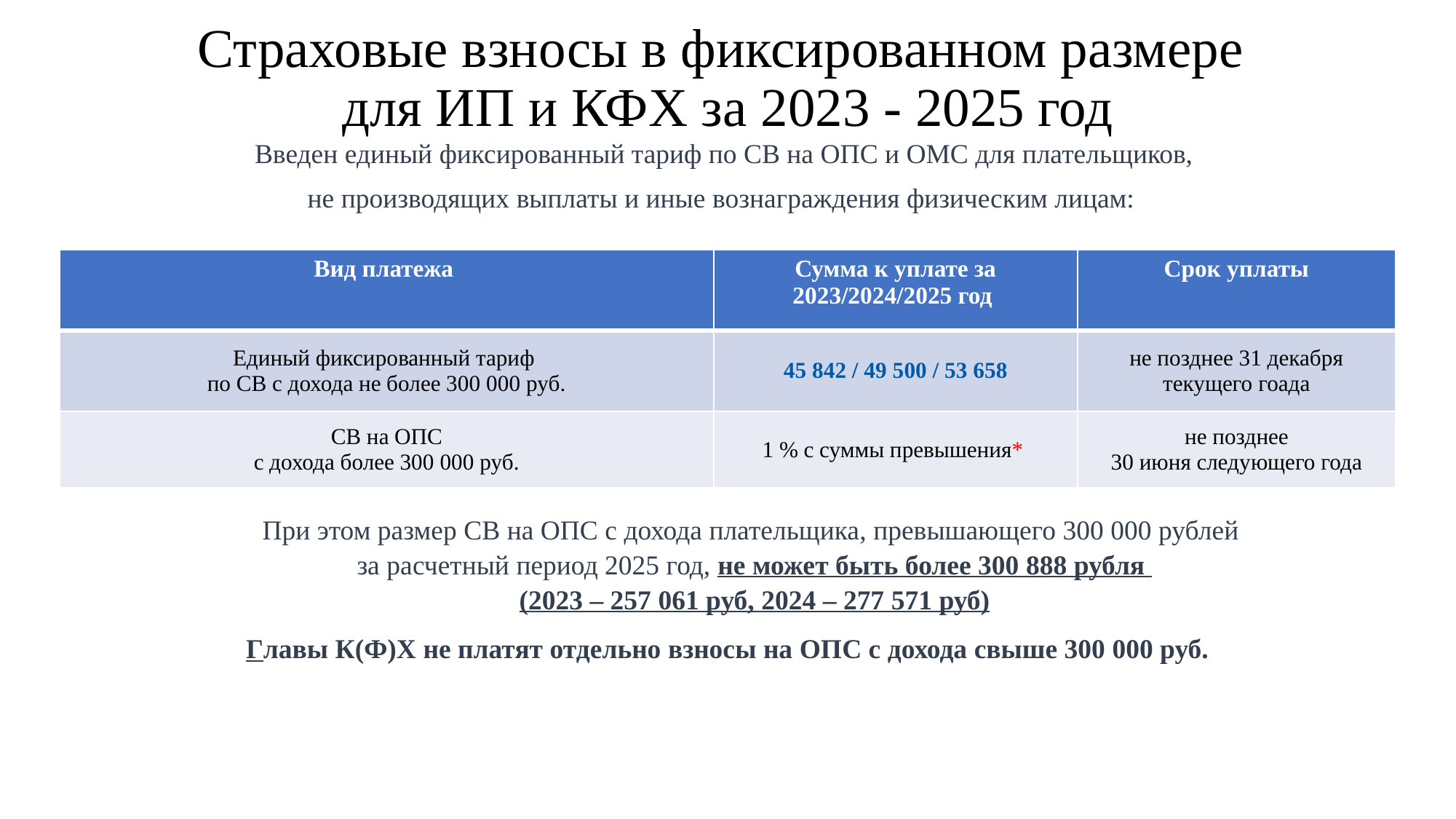

# Страховые взносы в фиксированном размере для ИП и КФХ за 2023 - 2025 год
Введен единый фиксированный тариф по СВ на ОПС и ОМС для плательщиков,
не производящих выплаты и иные вознаграждения физическим лицам:
| Вид платежа | Сумма к уплате за 2023/2024/2025 год | Срок уплаты |
| --- | --- | --- |
| Единый фиксированный тариф по СВ с дохода не более 300 000 руб. | 45 842 / 49 500 / 53 658 | не позднее 31 декабря текущего гоада |
| СВ на ОПС с дохода более 300 000 руб. | 1 % с суммы превышения\* | не позднее 30 июня следующего года |
При этом размер СВ на ОПС с дохода плательщика, превышающего 300 000 рублей
за расчетный период 2025 год, не может быть более 300 888 рубля
(2023 – 257 061 руб, 2024 – 277 571 руб)
Главы К(Ф)Х не платят отдельно взносы на ОПС с дохода свыше 300 000 руб.